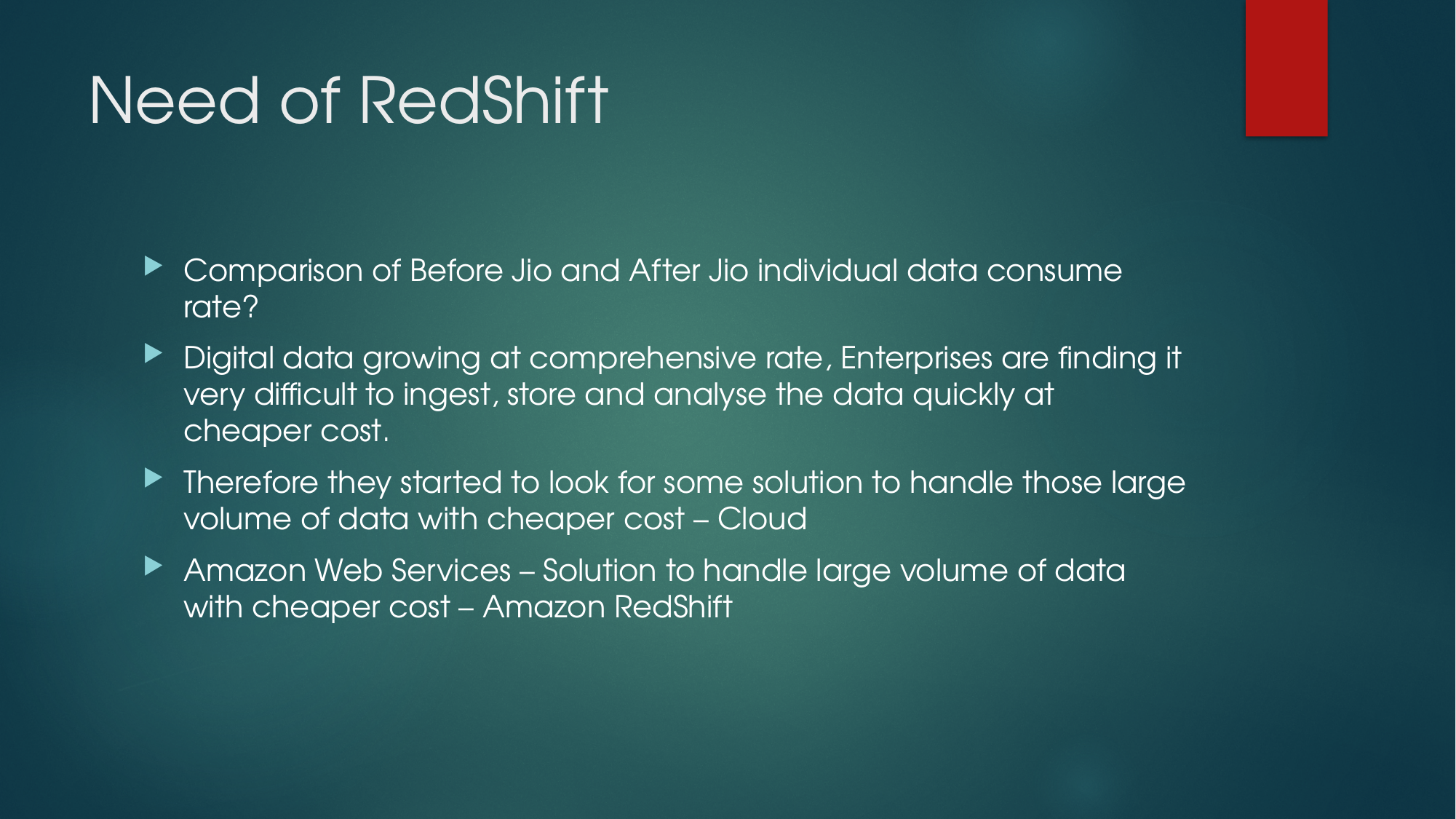

# Need of RedShift
Comparison of Before Jio and After Jio individual data consume rate?
Digital data growing at comprehensive rate, Enterprises are finding it very difficult to ingest, store and analyse the data quickly at cheaper cost.
Therefore they started to look for some solution to handle those large volume of data with cheaper cost – Cloud
Amazon Web Services – Solution to handle large volume of data with cheaper cost – Amazon RedShift